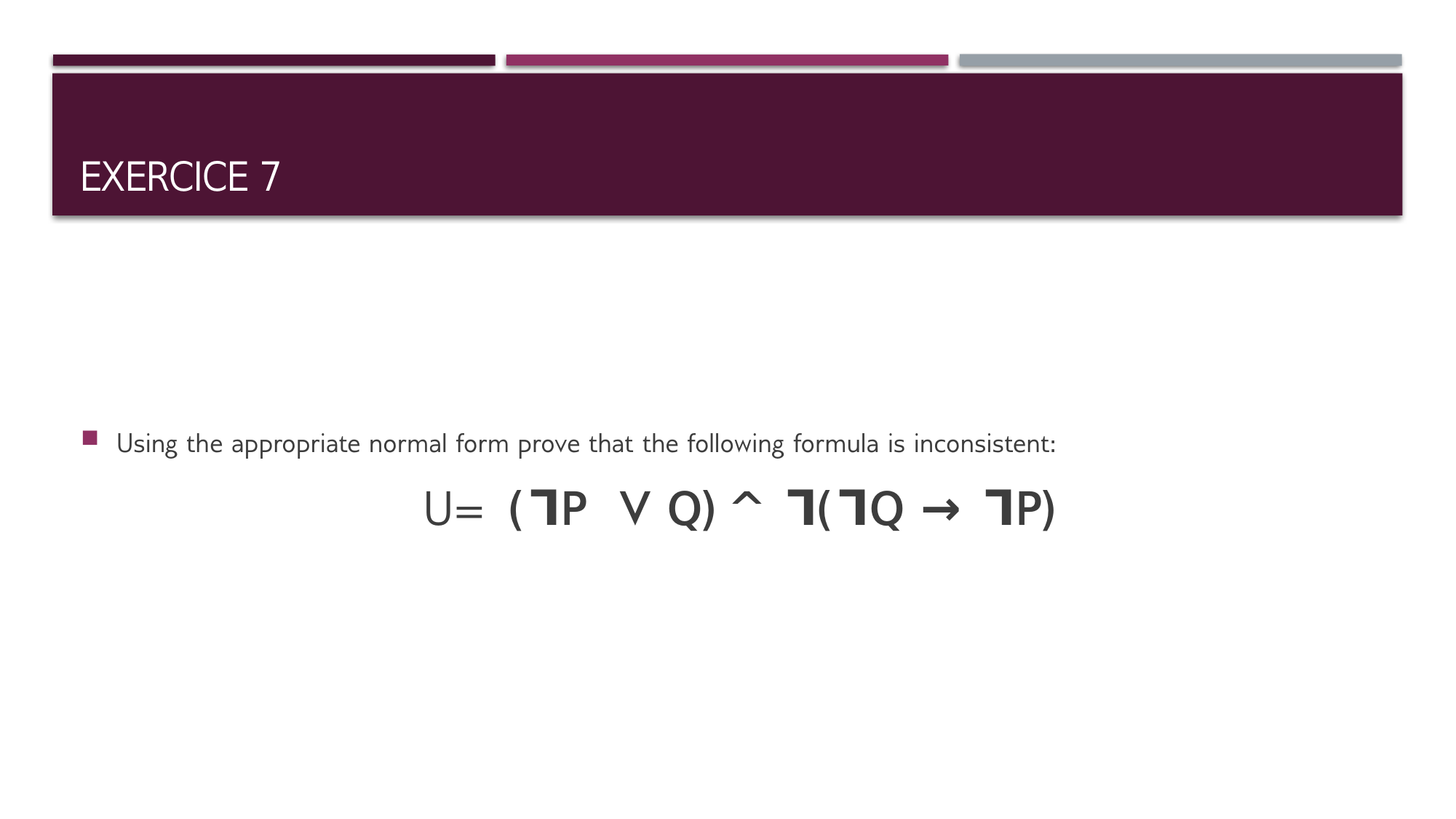

# Exercice 7
Using the appropriate normal form prove that the following formula is inconsistent:
                                          U=  ( ꞀP  V Q) ^  Ꞁ( ꞀQ →   ꞀP)